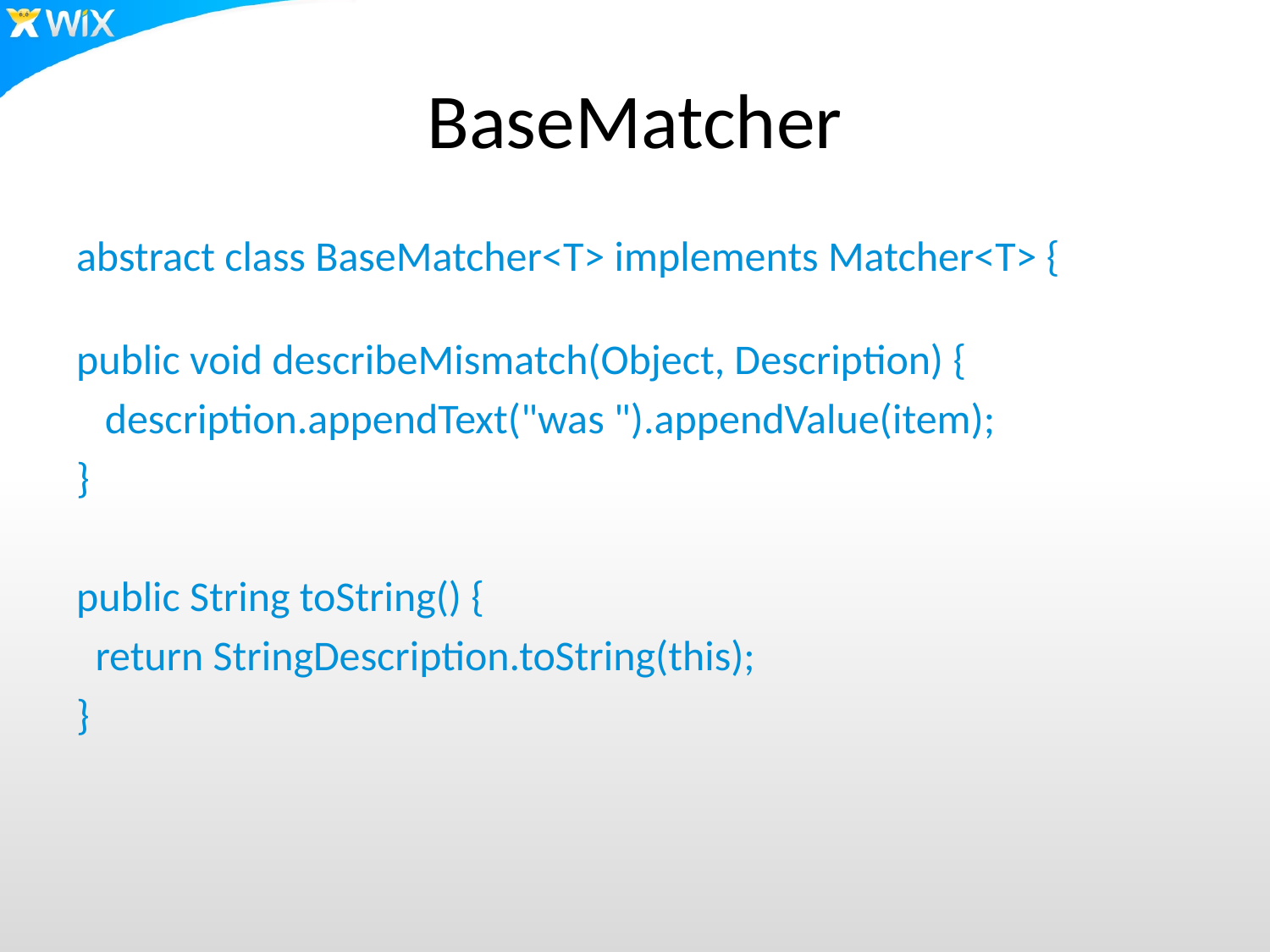

# BaseMatcher
abstract class BaseMatcher<T> implements Matcher<T> {

public void describeMismatch(Object, Description) {
   description.appendText("was ").appendValue(item);
}

public String toString() {
  return StringDescription.toString(this);
}